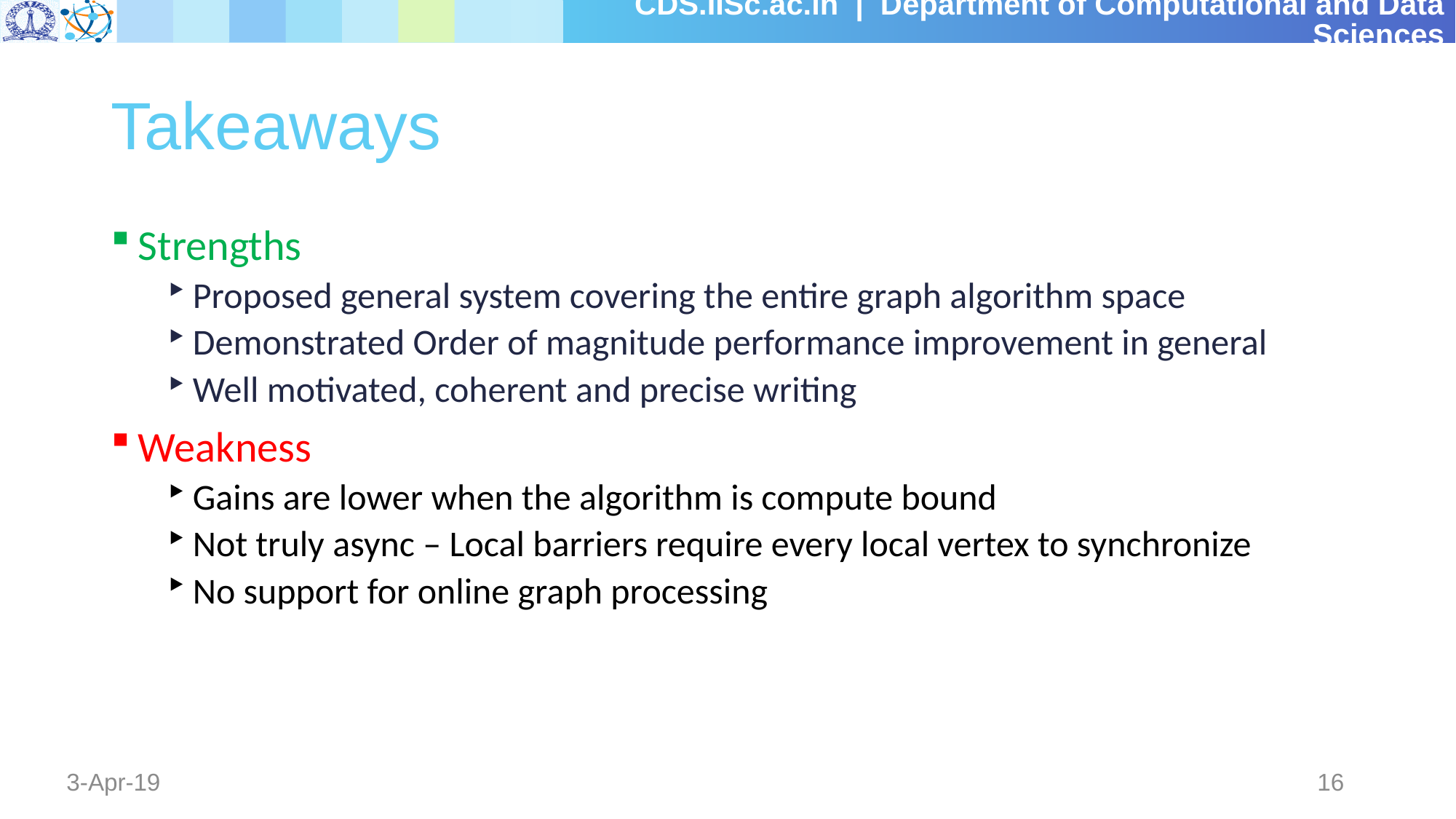

# Takeaways
Strengths
Proposed general system covering the entire graph algorithm space
Demonstrated Order of magnitude performance improvement in general
Well motivated, coherent and precise writing
Weakness
Gains are lower when the algorithm is compute bound
Not truly async – Local barriers require every local vertex to synchronize
No support for online graph processing

3-Apr-19

16